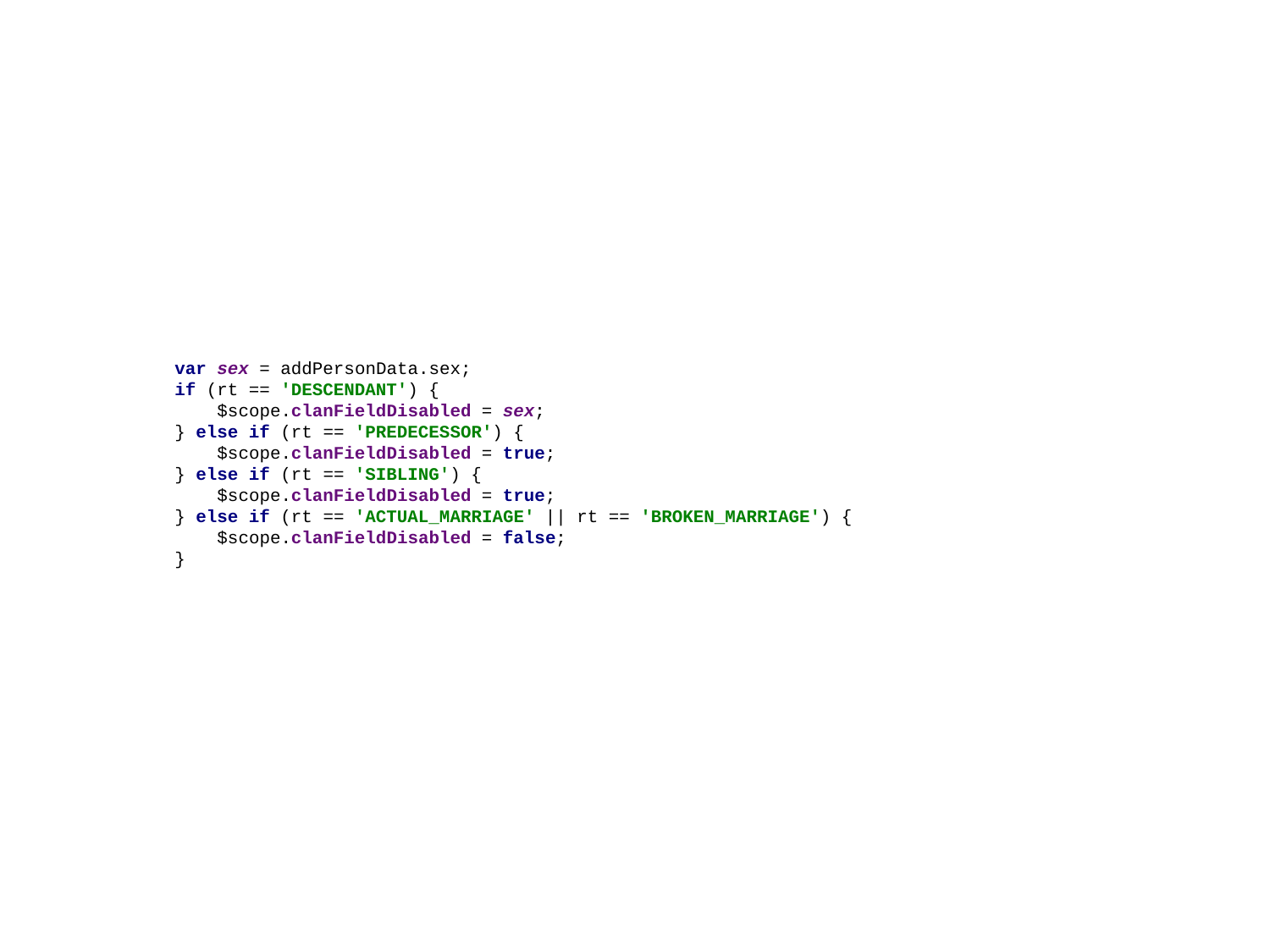

var sex = addPersonData.sex;
if (rt == 'DESCENDANT') {
    $scope.clanFieldDisabled = sex;
} else if (rt == 'PREDECESSOR') {
    $scope.clanFieldDisabled = true;
} else if (rt == 'SIBLING') {
    $scope.clanFieldDisabled = true;
} else if (rt == 'ACTUAL_MARRIAGE' || rt == 'BROKEN_MARRIAGE') {
    $scope.clanFieldDisabled = false;
}